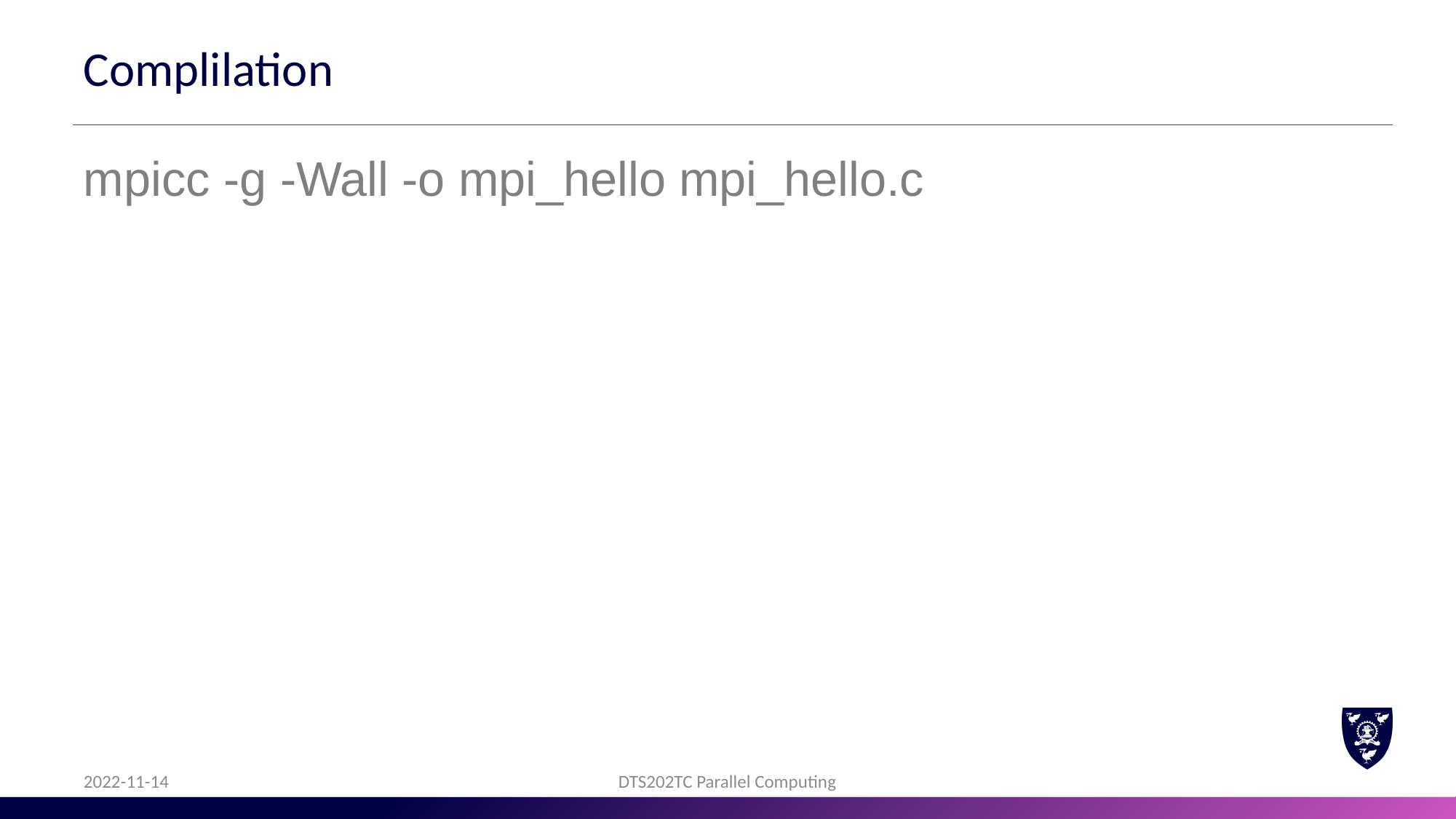

# Complilation
mpicc -g -Wall -o mpi_hello mpi_hello.c

2022-11-14
DTS202TC Parallel Computing
14